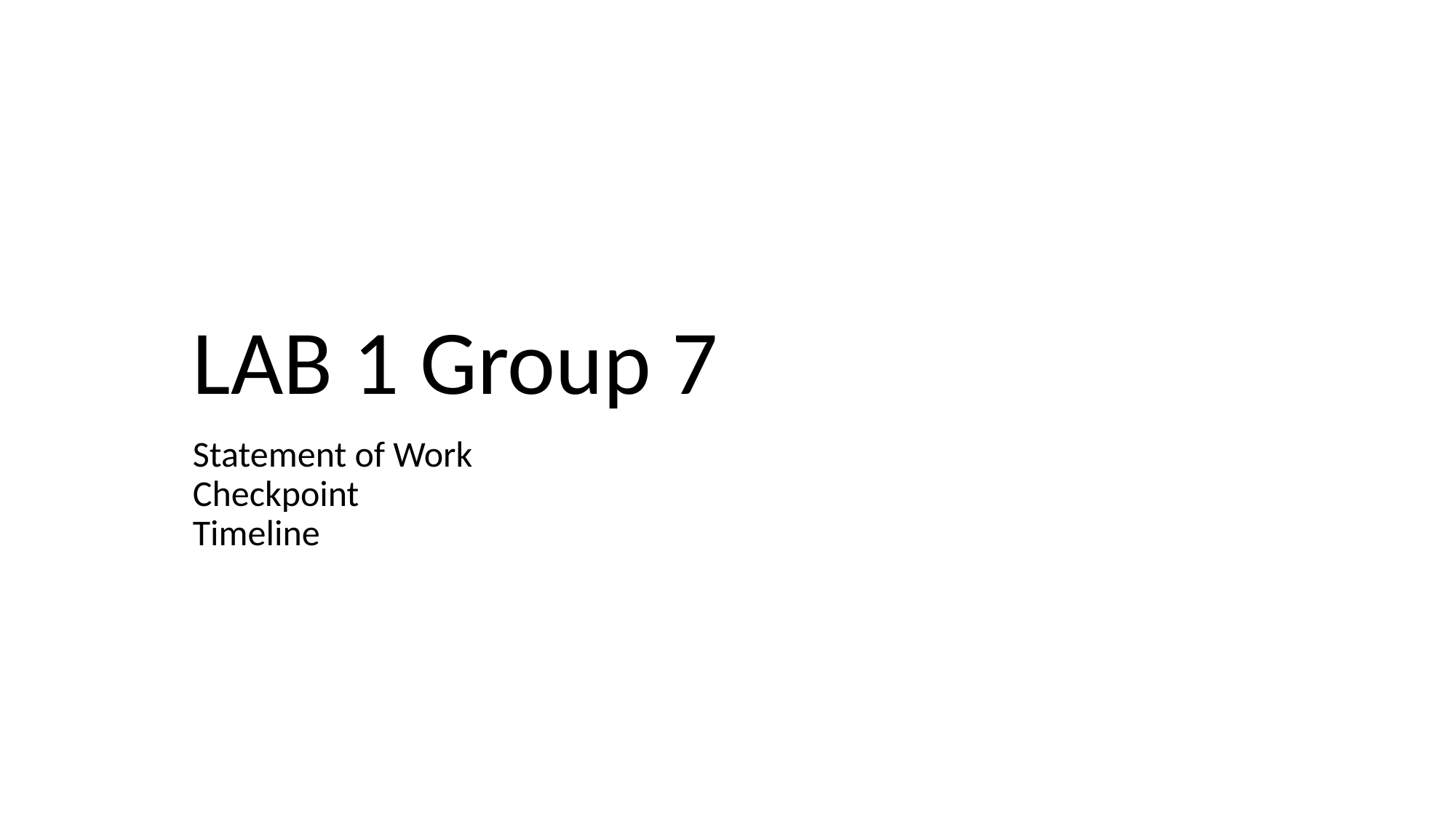

# LAB 1 Group 7
Statement of Work
Checkpoint
Timeline